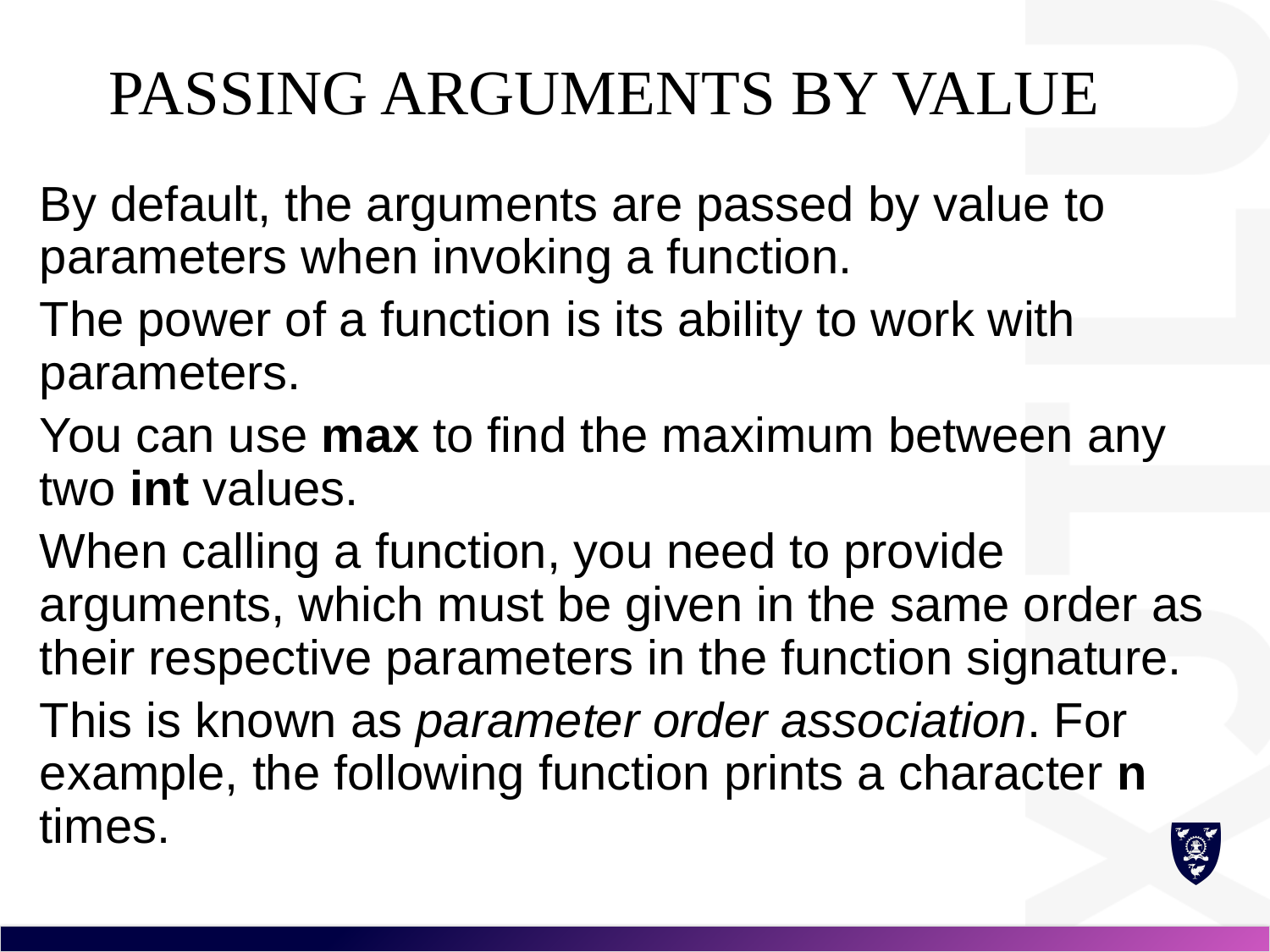

# Passing Arguments by Value
By default, the arguments are passed by value to parameters when invoking a function.
The power of a function is its ability to work with parameters.
You can use max to find the maximum between any two int values.
When calling a function, you need to provide arguments, which must be given in the same order as their respective parameters in the function signature.
This is known as parameter order association. For example, the following function prints a character n times.
36